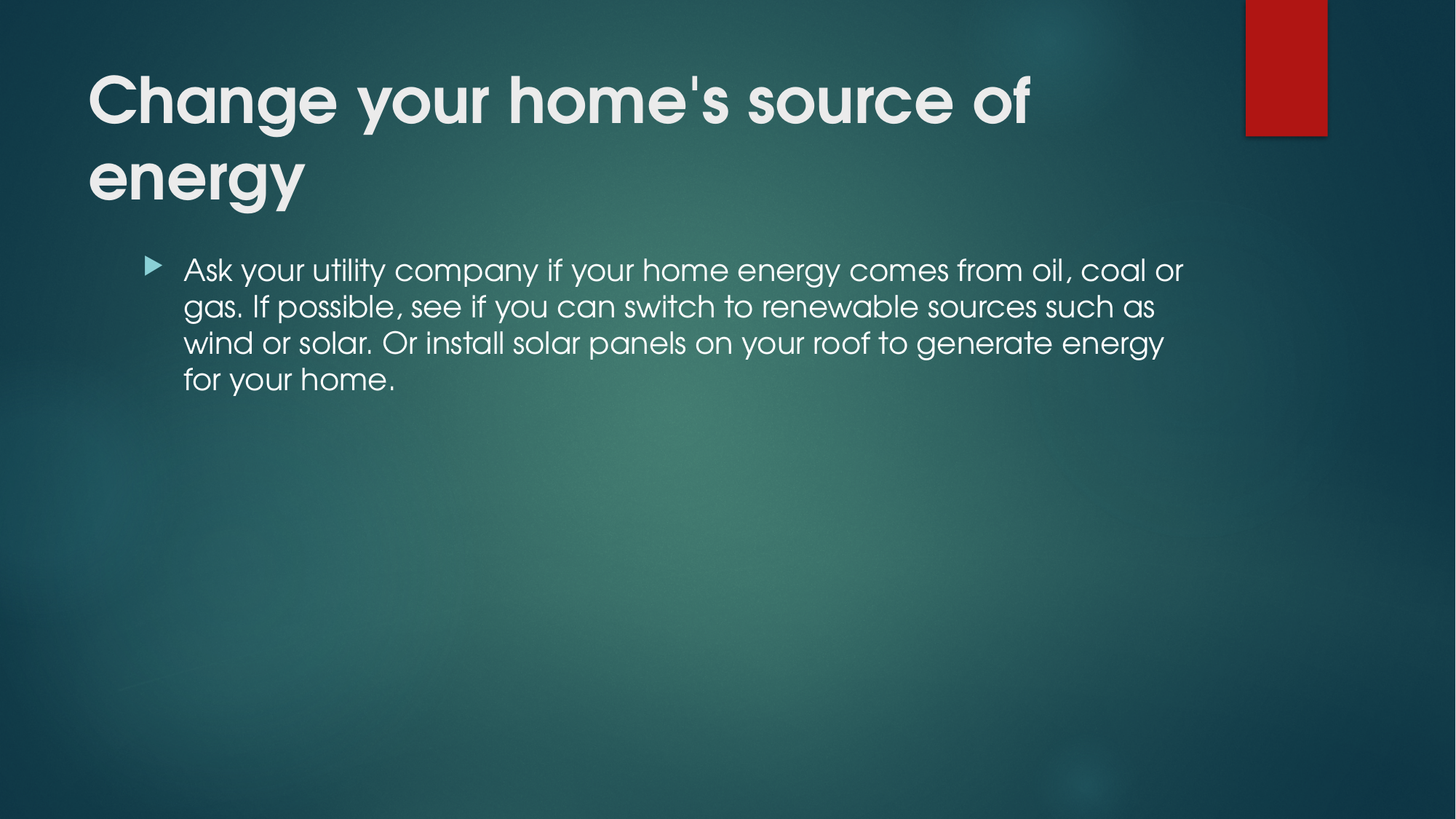

# Change your home's source of energy
Ask your utility company if your home energy comes from oil, coal or gas. If possible, see if you can switch to renewable sources such as wind or solar. Or install solar panels on your roof to generate energy for your home.